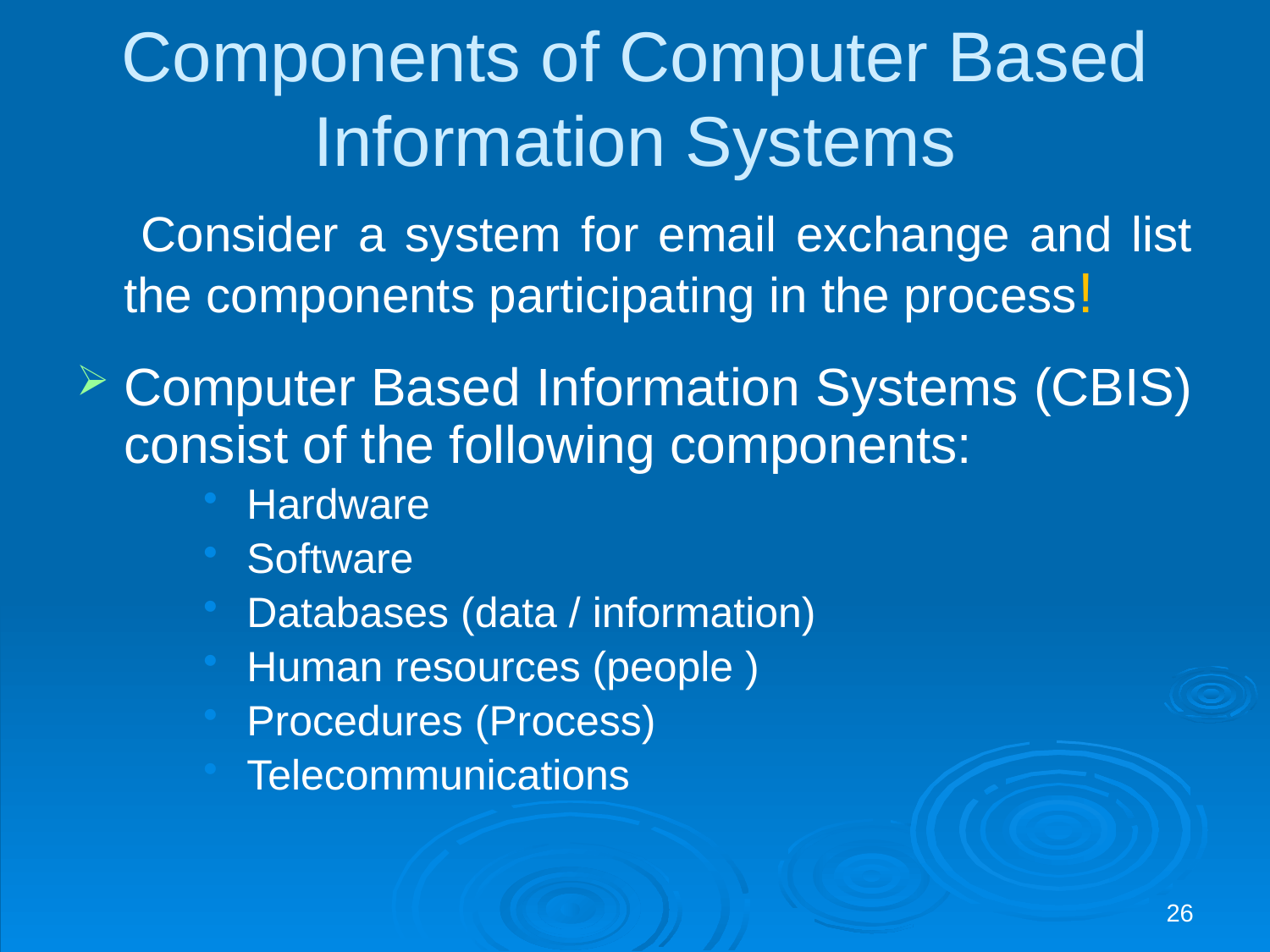

# Components of Computer Based Information Systems
   Consider a system for email exchange and list the components participating in the process!

Computer Based Information Systems (CBIS) consist of the following components:
 Hardware
 Software
 Databases (data / information)
 Human resources (people )
 Procedures (Process)
 Telecommunications
26